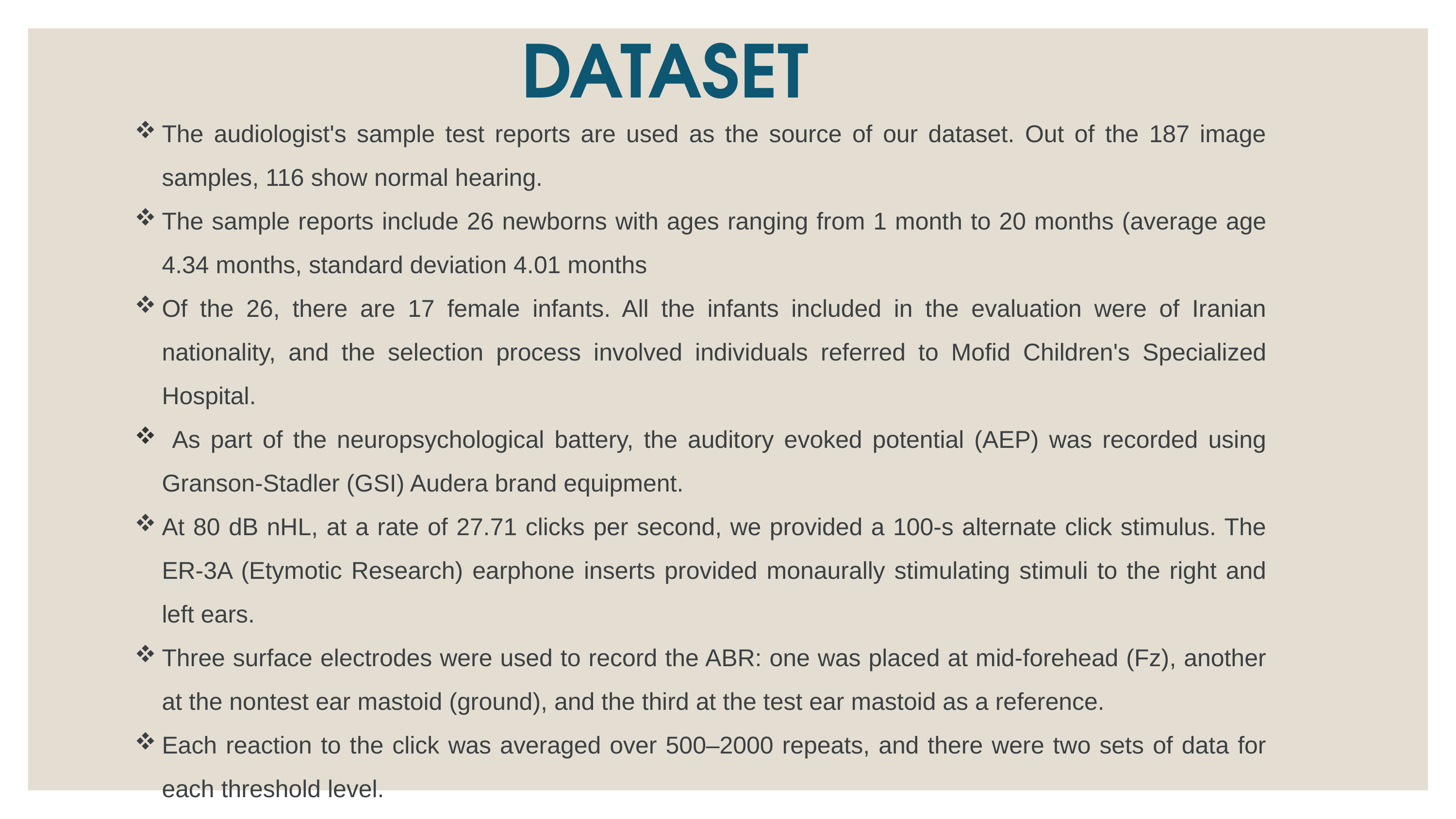

DATASET
The audiologist's sample test reports are used as the source of our dataset. Out of the 187 image samples, 116 show normal hearing.
The sample reports include 26 newborns with ages ranging from 1 month to 20 months (average age 4.34 months, standard deviation 4.01 months
Of the 26, there are 17 female infants. All the infants included in the evaluation were of Iranian nationality, and the selection process involved individuals referred to Mofid Children's Specialized Hospital.
 As part of the neuropsychological battery, the auditory evoked potential (AEP) was recorded using Granson-Stadler (GSI) Audera brand equipment.
At 80 dB nHL, at a rate of 27.71 clicks per second, we provided a 100-s alternate click stimulus. The ER-3A (Etymotic Research) earphone inserts provided monaurally stimulating stimuli to the right and left ears.
Three surface electrodes were used to record the ABR: one was placed at mid-forehead (Fz), another at the nontest ear mastoid (ground), and the third at the test ear mastoid as a reference.
Each reaction to the click was averaged over 500–2000 repeats, and there were two sets of data for each threshold level.
The filter has been set between 30 and 1500 Hz, and the time window is 15 ms.